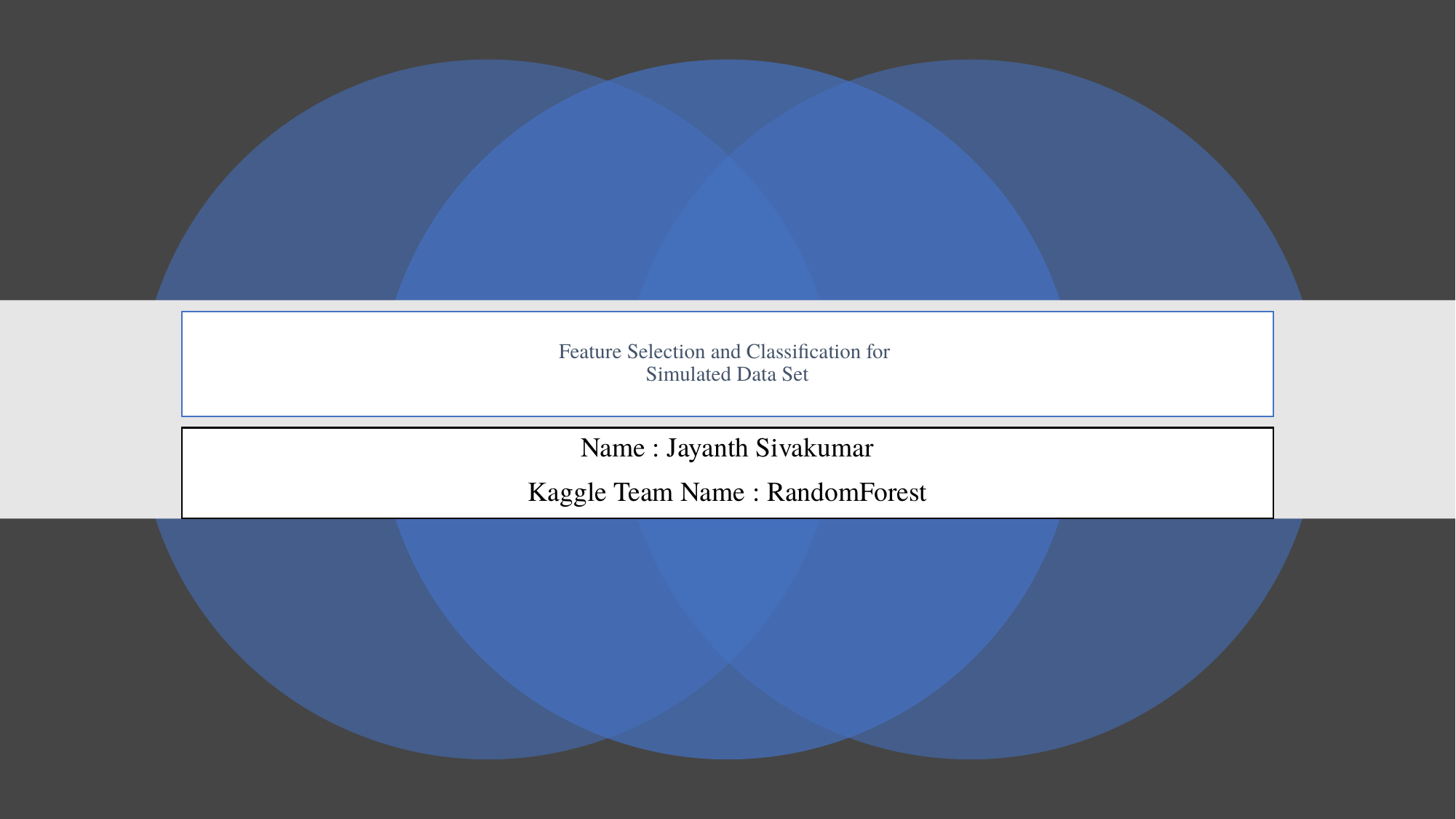

# Feature Selection and Classification for  Simulated Data Set
Name : Jayanth Sivakumar
Kaggle Team Name : RandomForest